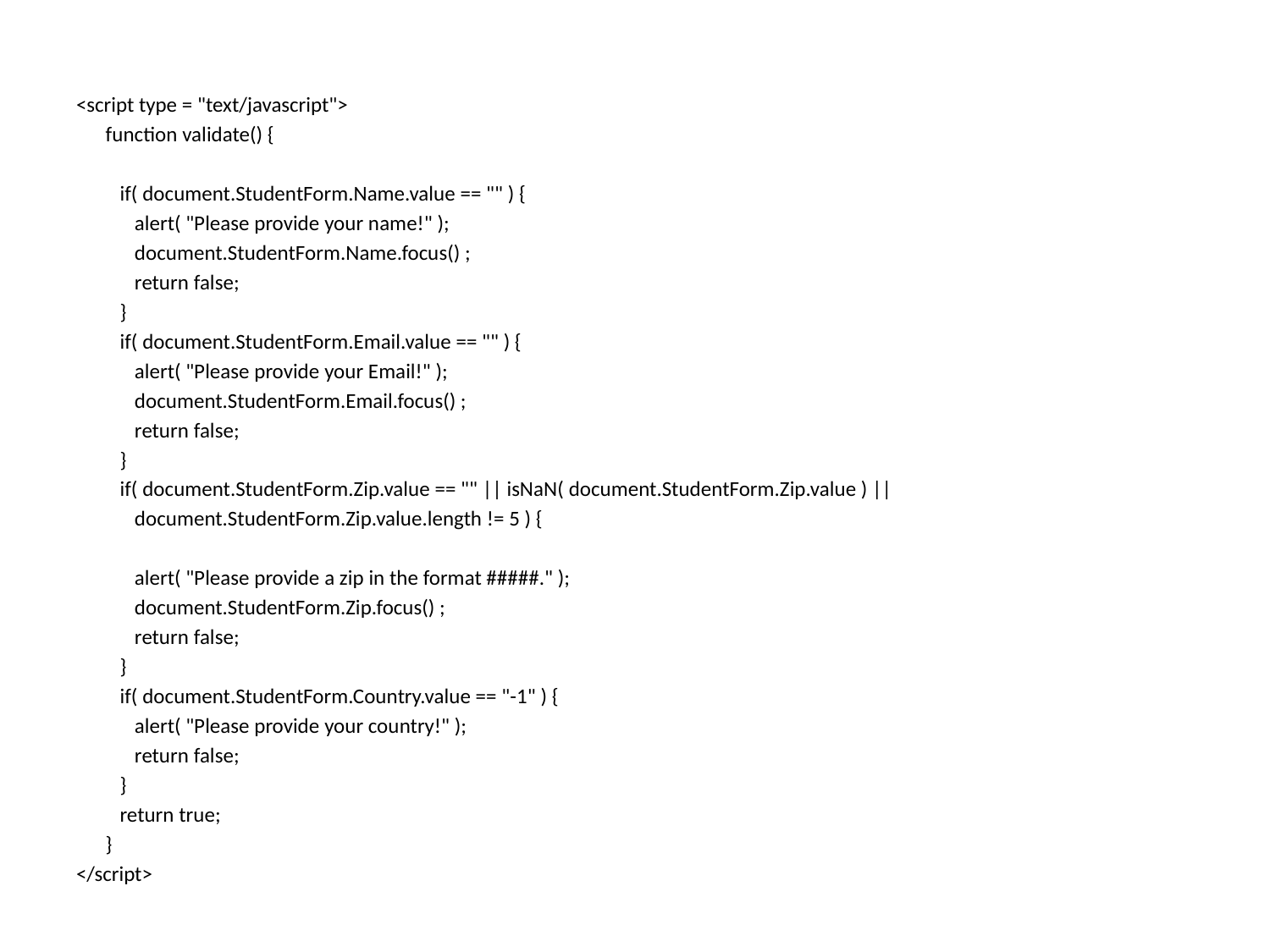

<script type = "text/javascript">
      function validate() {

         if( document.StudentForm.Name.value == "" ) {
            alert( "Please provide your name!" );
            document.StudentForm.Name.focus() ;
            return false;
         }
         if( document.StudentForm.Email.value == "" ) {
            alert( "Please provide your Email!" );
            document.StudentForm.Email.focus() ;
            return false;
         }
         if( document.StudentForm.Zip.value == "" || isNaN( document.StudentForm.Zip.value ) ||
            document.StudentForm.Zip.value.length != 5 ) {

            alert( "Please provide a zip in the format #####." );
            document.StudentForm.Zip.focus() ;
            return false;
         }
         if( document.StudentForm.Country.value == "-1" ) {
            alert( "Please provide your country!" );
            return false;
         }
         return true;
      }
</script>